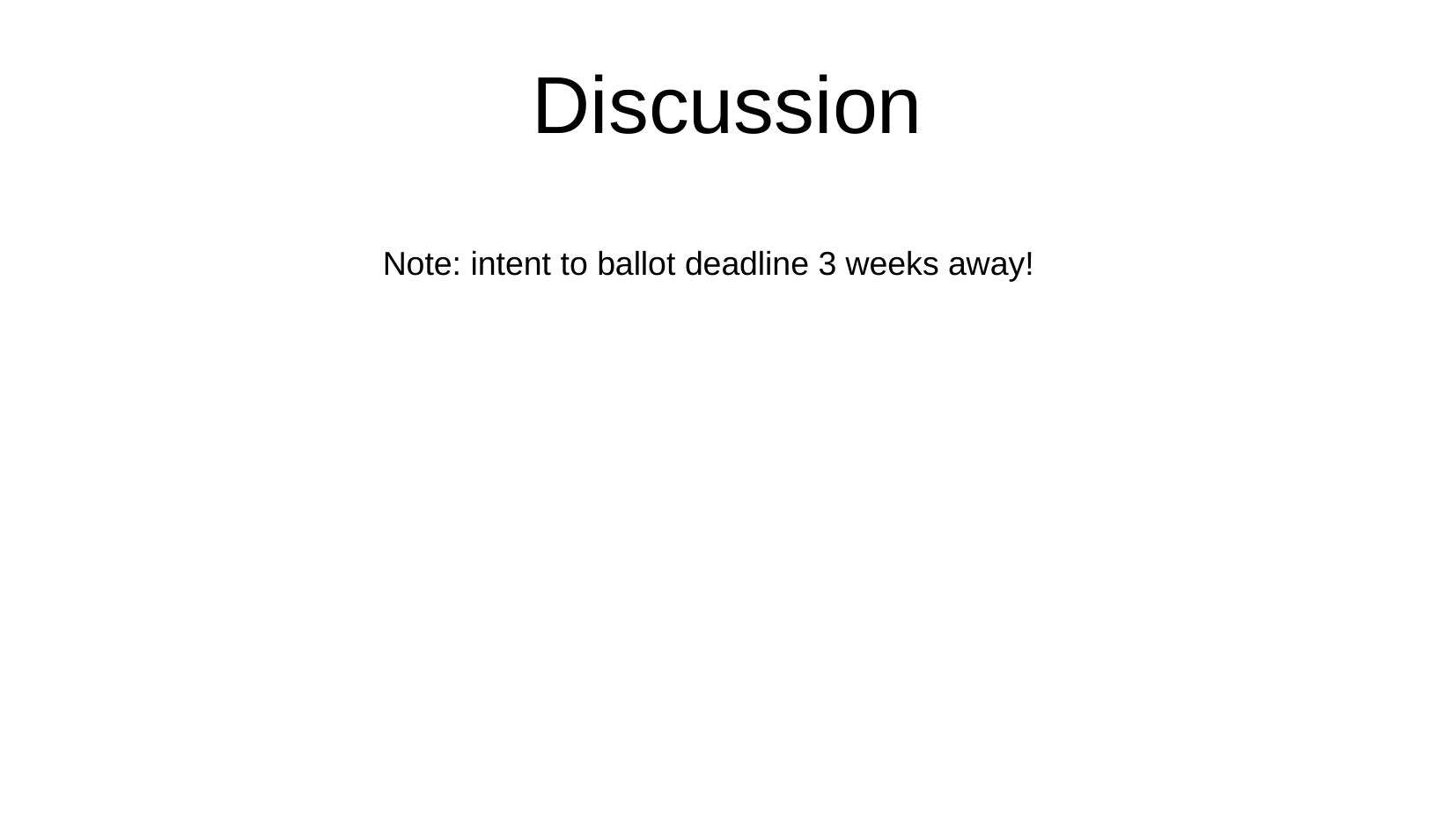

Discussion
Note: intent to ballot deadline 3 weeks away!